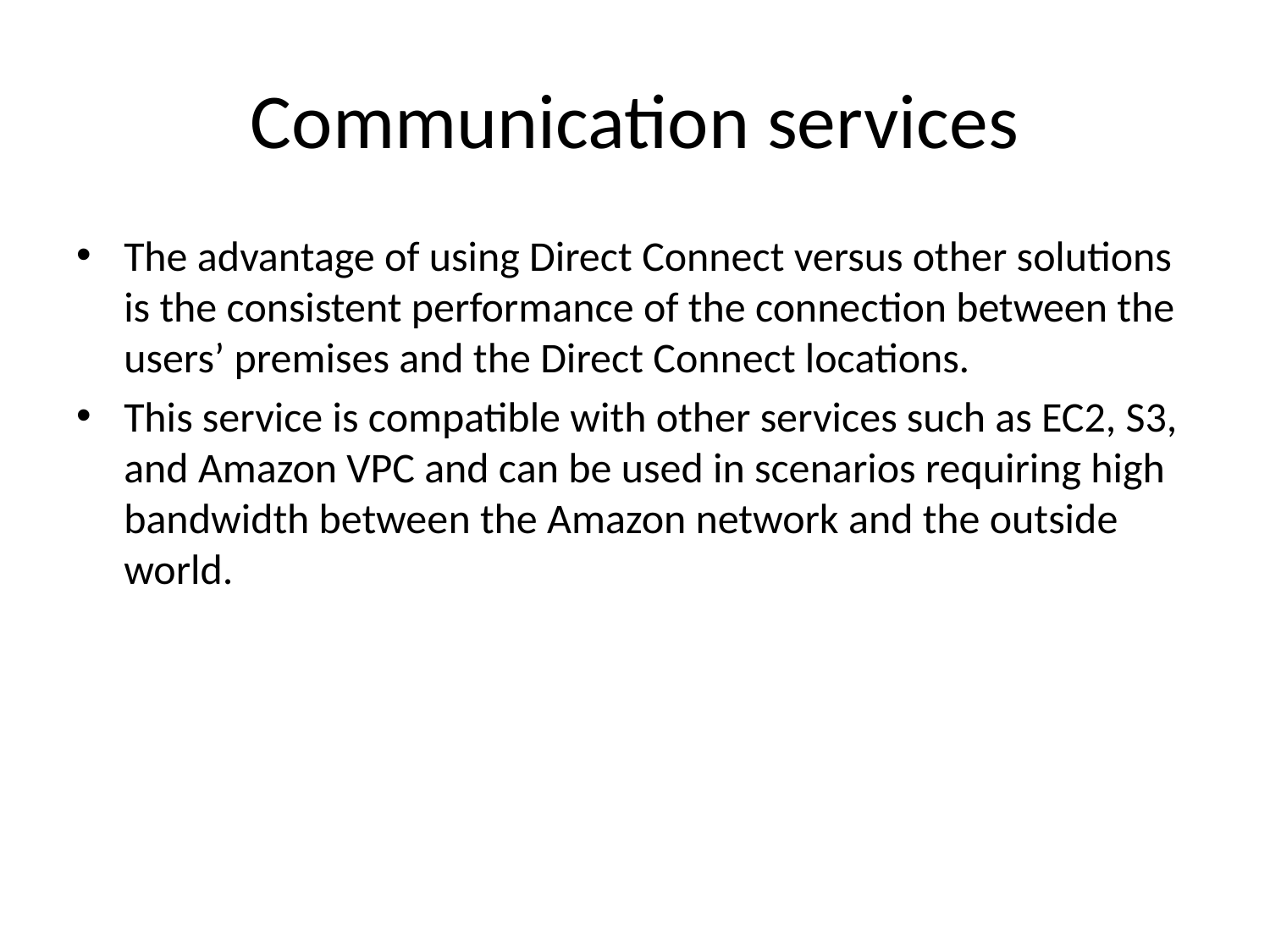

# Communication services
The advantage of using Direct Connect versus other solutions is the consistent performance of the connection between the users’ premises and the Direct Connect locations.
This service is compatible with other services such as EC2, S3, and Amazon VPC and can be used in scenarios requiring high bandwidth between the Amazon network and the outside world.